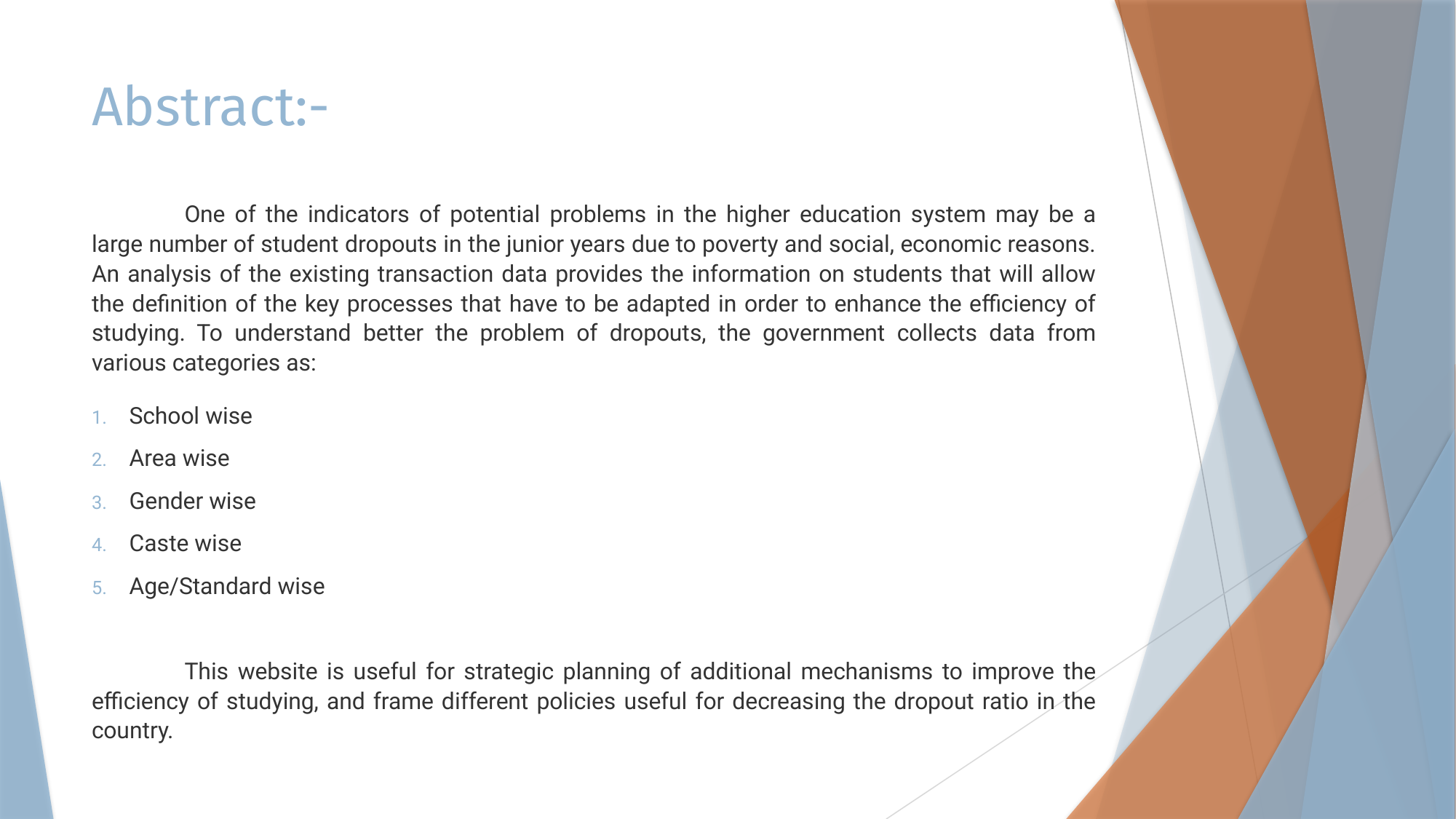

# Abstract:-
	One of the indicators of potential problems in the higher education system may be a large number of student dropouts in the junior years due to poverty and social, economic reasons. An analysis of the existing transaction data provides the information on students that will allow the definition of the key processes that have to be adapted in order to enhance the efficiency of studying. To understand better the problem of dropouts, the government collects data from various categories as:
School wise
Area wise
Gender wise
Caste wise
Age/Standard wise

	This website is useful for strategic planning of additional mechanisms to improve the efficiency of studying, and frame different policies useful for decreasing the dropout ratio in the country.